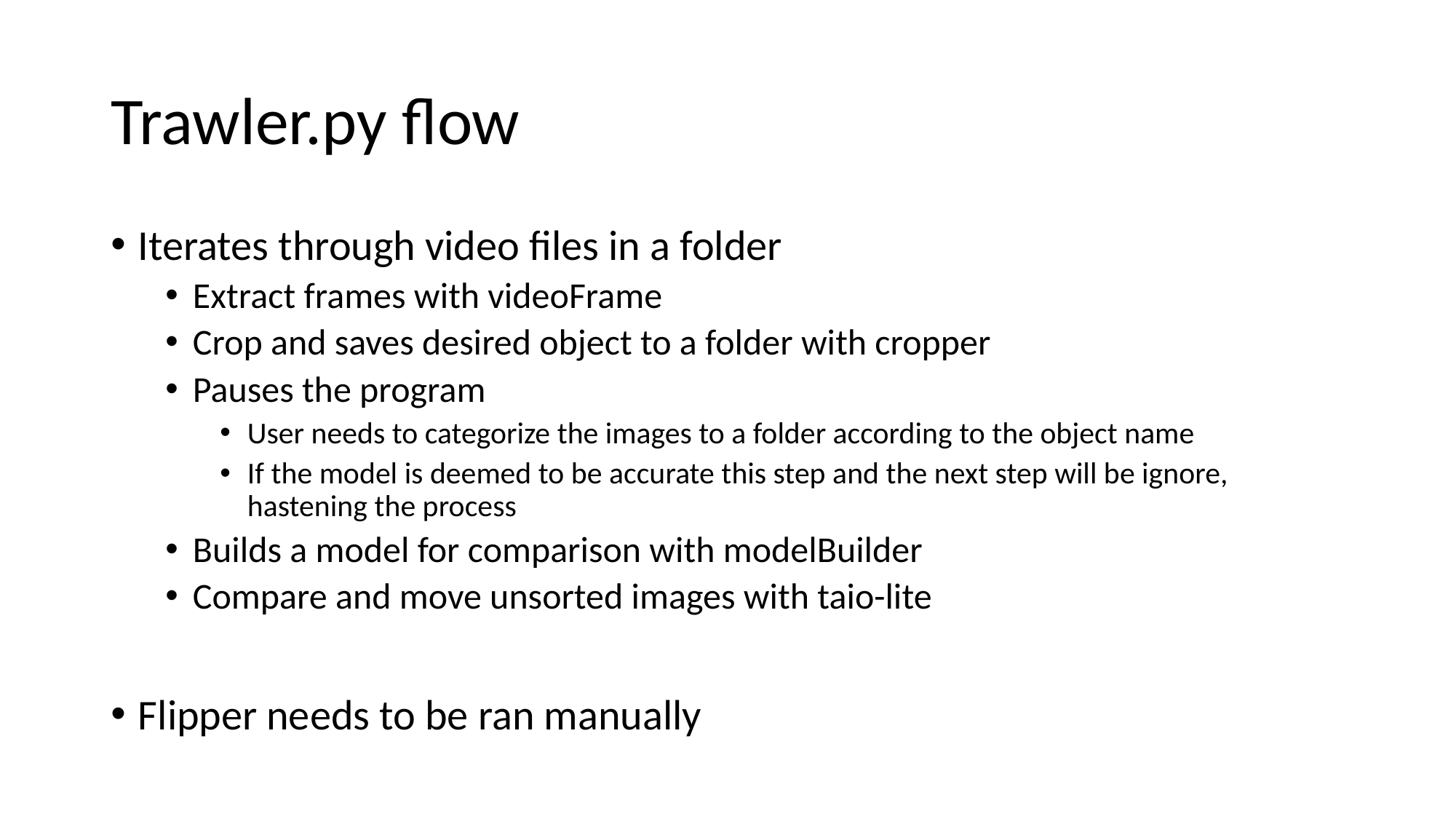

# Trawler.py flow
Iterates through video files in a folder
Extract frames with videoFrame
Crop and saves desired object to a folder with cropper
Pauses the program
User needs to categorize the images to a folder according to the object name
If the model is deemed to be accurate this step and the next step will be ignore, hastening the process
Builds a model for comparison with modelBuilder
Compare and move unsorted images with taio-lite

Flipper needs to be ran manually